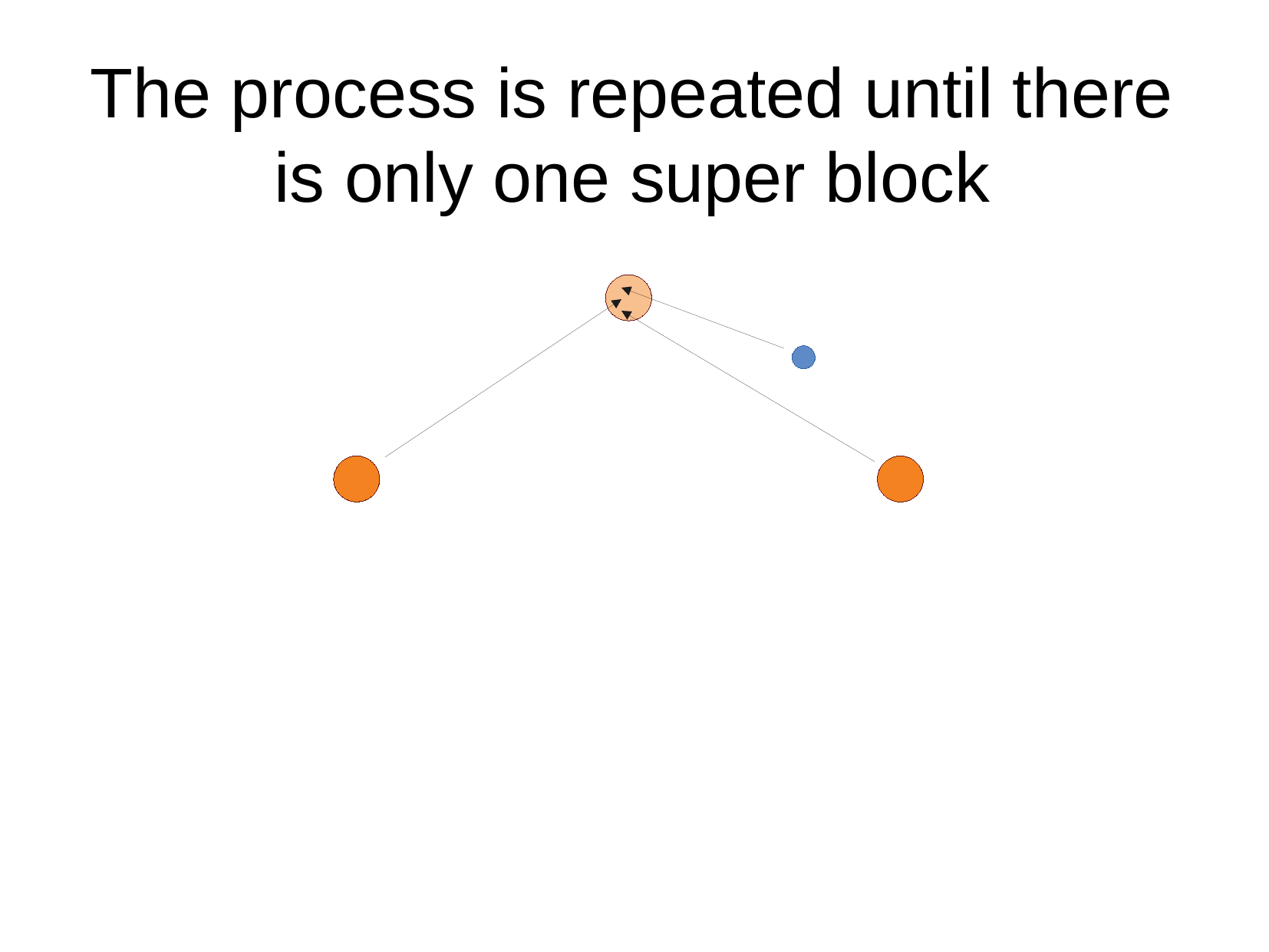

The process is repeated until there is only one super block